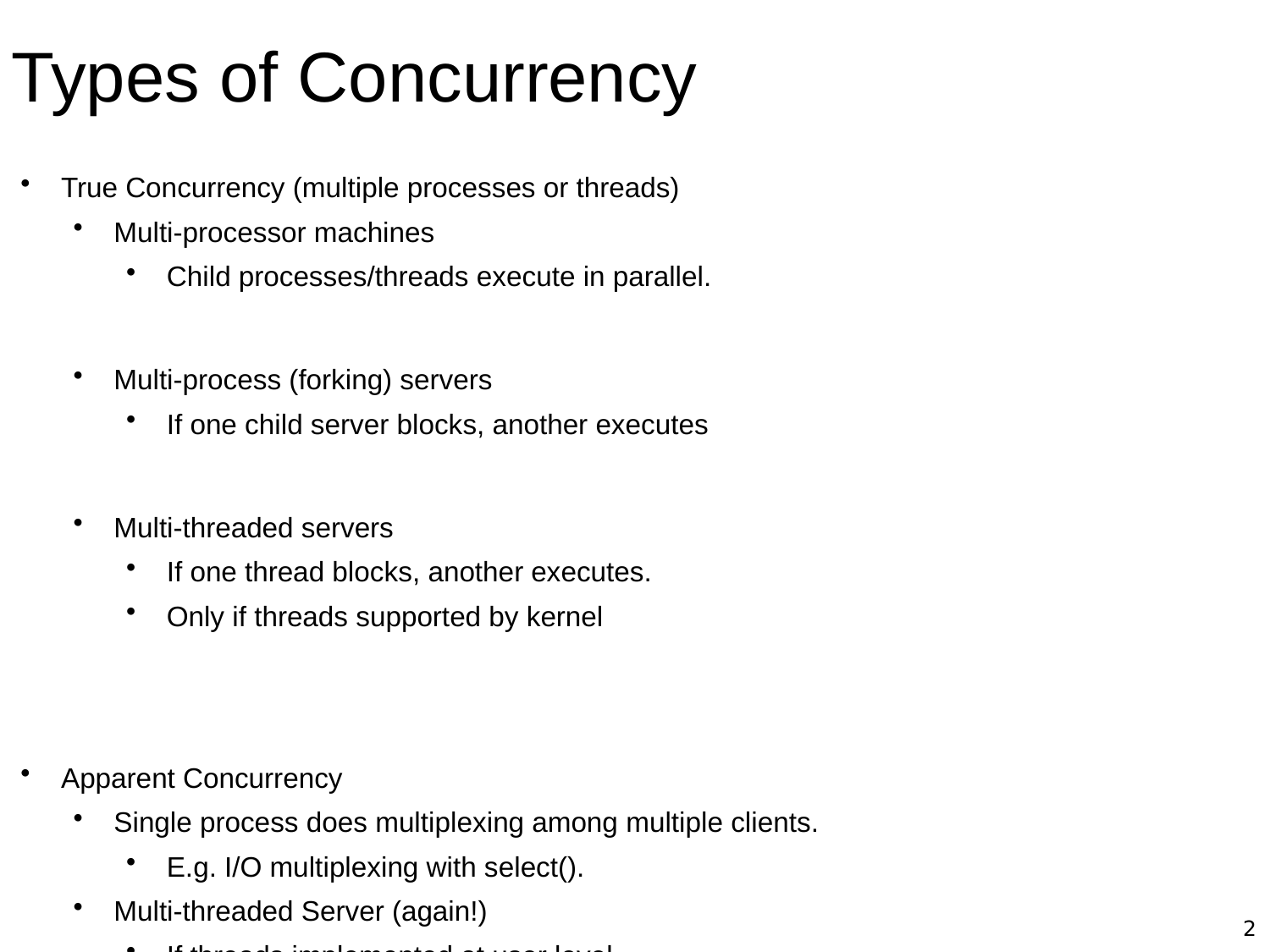

# Types of Concurrency
True Concurrency (multiple processes or threads)
Multi-processor machines
Child processes/threads execute in parallel.

Multi-process (forking) servers
If one child server blocks, another executes

Multi-threaded servers
If one thread blocks, another executes.
Only if threads supported by kernel

Apparent Concurrency
Single process does multiplexing among multiple clients.
E.g. I/O multiplexing with select().
Multi-threaded Server (again!)
If threads implemented at user level.
2